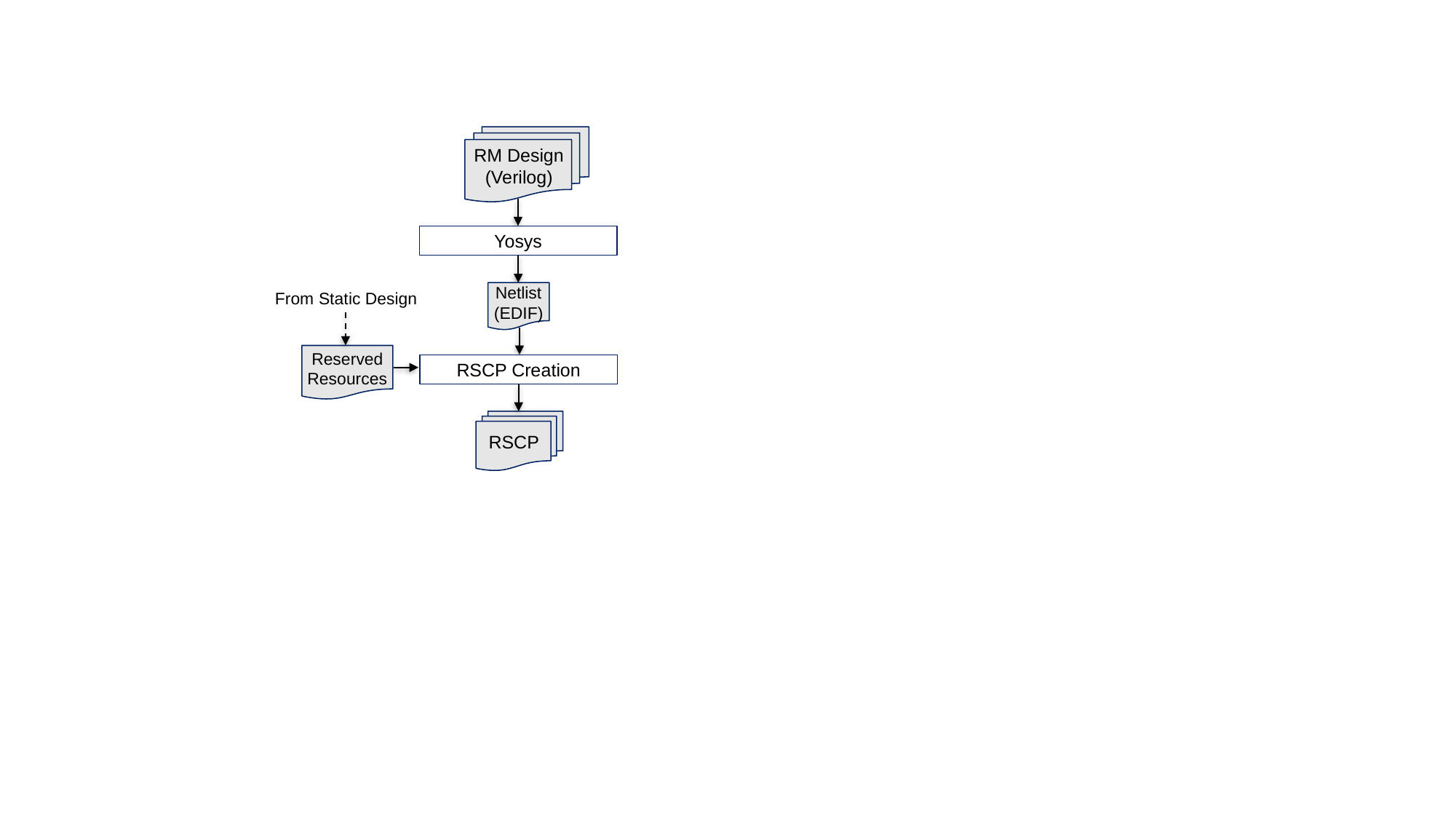

RM Design (Verilog)
Yosys
Netlist
(EDIF)

From Static Design
Reserved Resources

RSCP Creation

RSCP